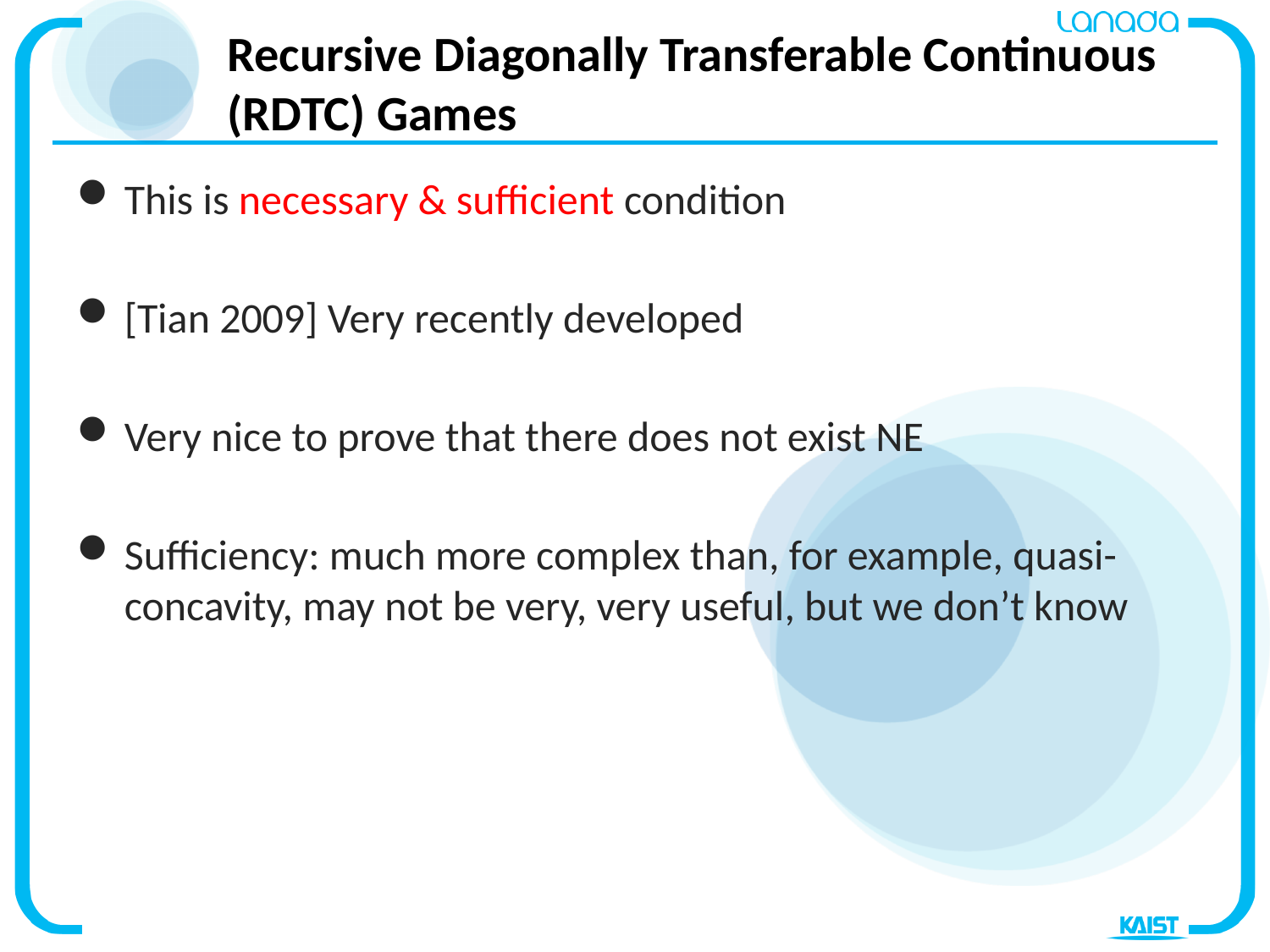

# Recursive Diagonally Transferable Continuous (RDTC) Games
This is necessary & sufficient condition

[Tian 2009] Very recently developed

Very nice to prove that there does not exist NE

Sufficiency: much more complex than, for example, quasi-concavity, may not be very, very useful, but we don’t know